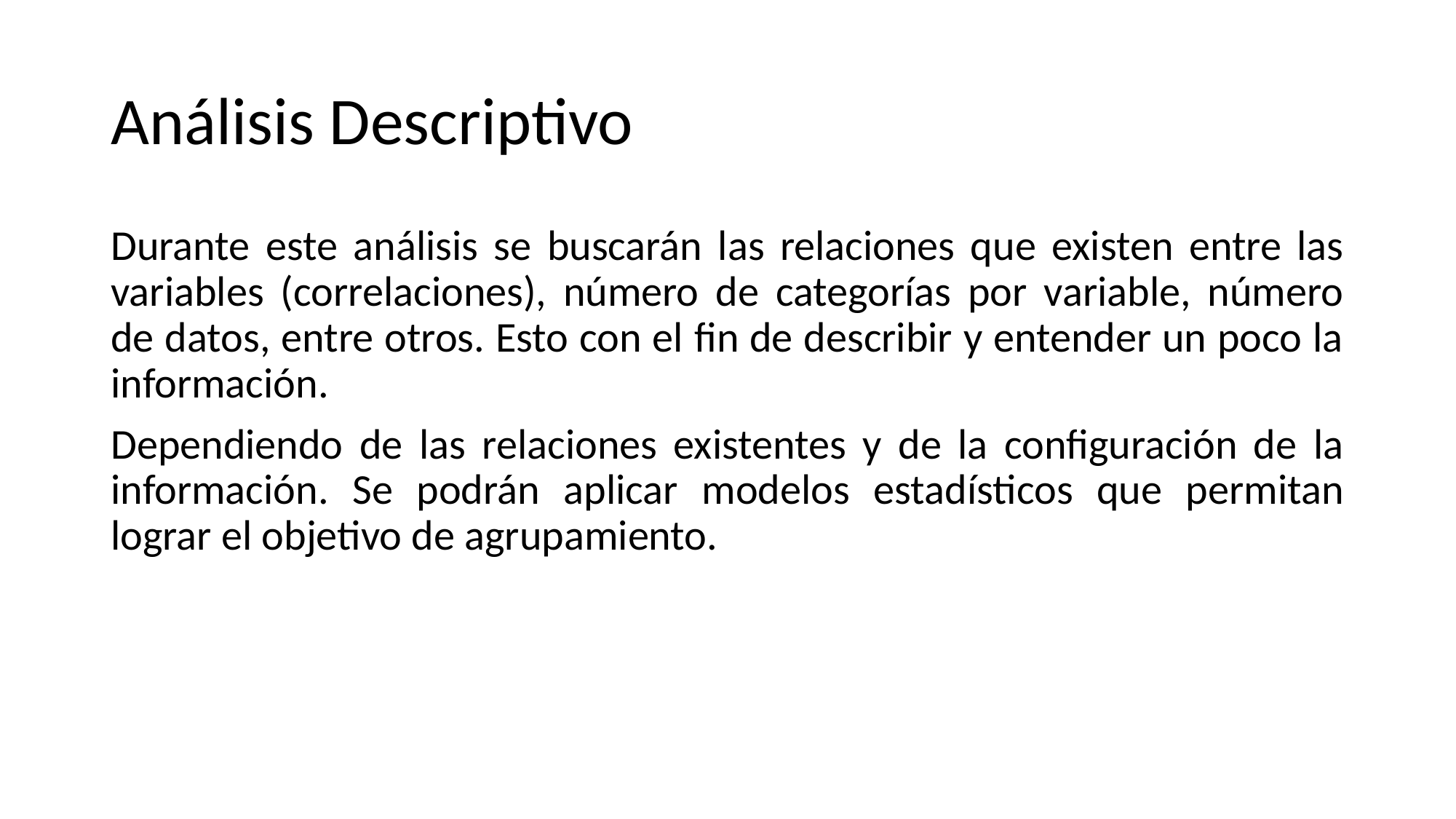

# Análisis Descriptivo
Durante este análisis se buscarán las relaciones que existen entre las variables (correlaciones), número de categorías por variable, número de datos, entre otros. Esto con el fin de describir y entender un poco la información.
Dependiendo de las relaciones existentes y de la configuración de la información. Se podrán aplicar modelos estadísticos que permitan lograr el objetivo de agrupamiento.